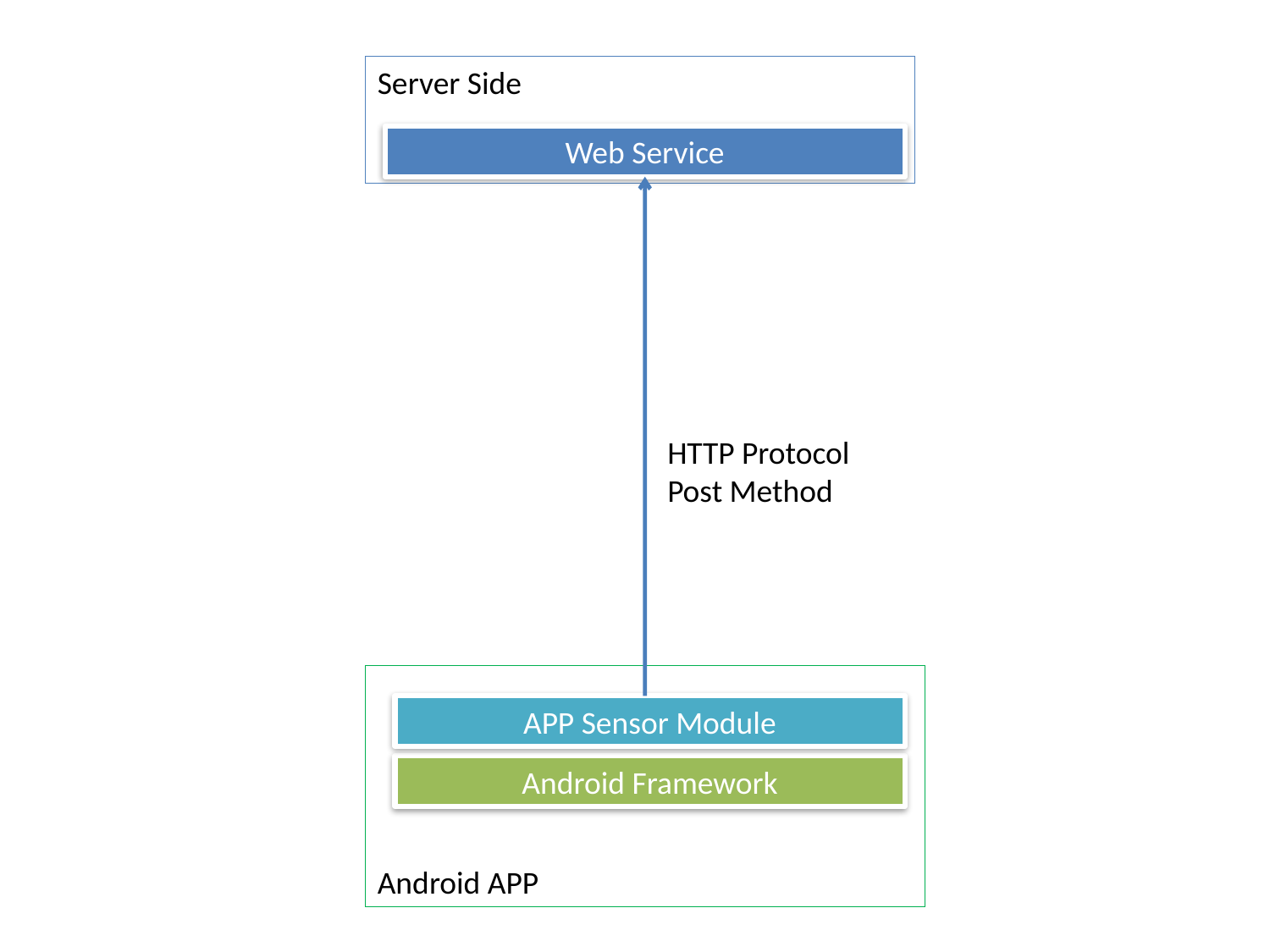

Server Side

Web Service
HTTP Protocol
Post Method

Android APP
APP Sensor Module
Android Framework